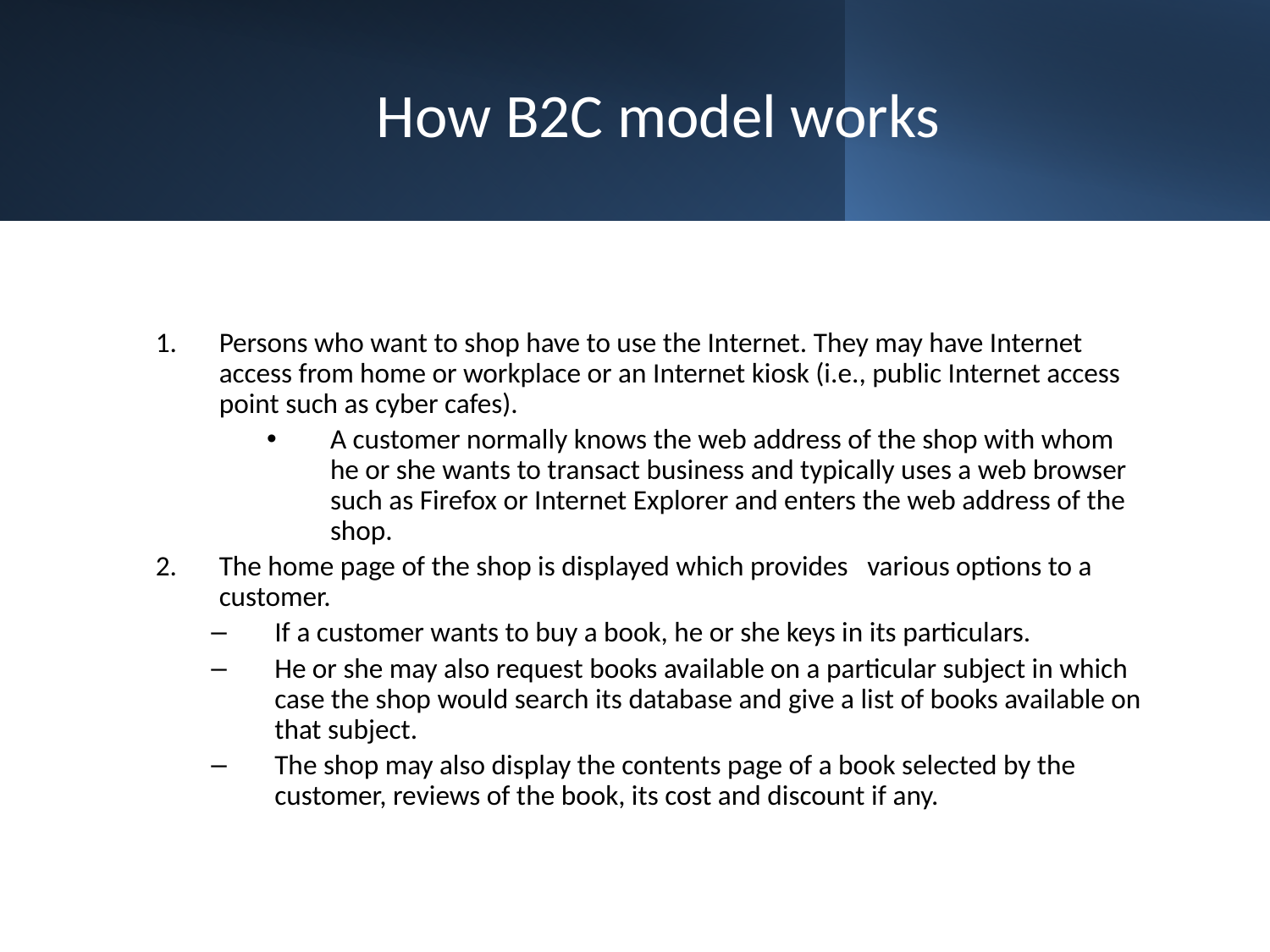

# How B2C model works
Persons who want to shop have to use the Internet. They may have Internet access from home or workplace or an Internet kiosk (i.e., public Internet access point such as cyber cafes).
A customer normally knows the web address of the shop with whom he or she wants to transact business and typically uses a web browser such as Firefox or Internet Explorer and enters the web address of the shop.
The home page of the shop is displayed which provides   various options to a customer.
If a customer wants to buy a book, he or she keys in its particulars.
He or she may also request books available on a particular subject in which case the shop would search its database and give a list of books available on that subject.
The shop may also display the contents page of a book selected by the customer, reviews of the book, its cost and discount if any.